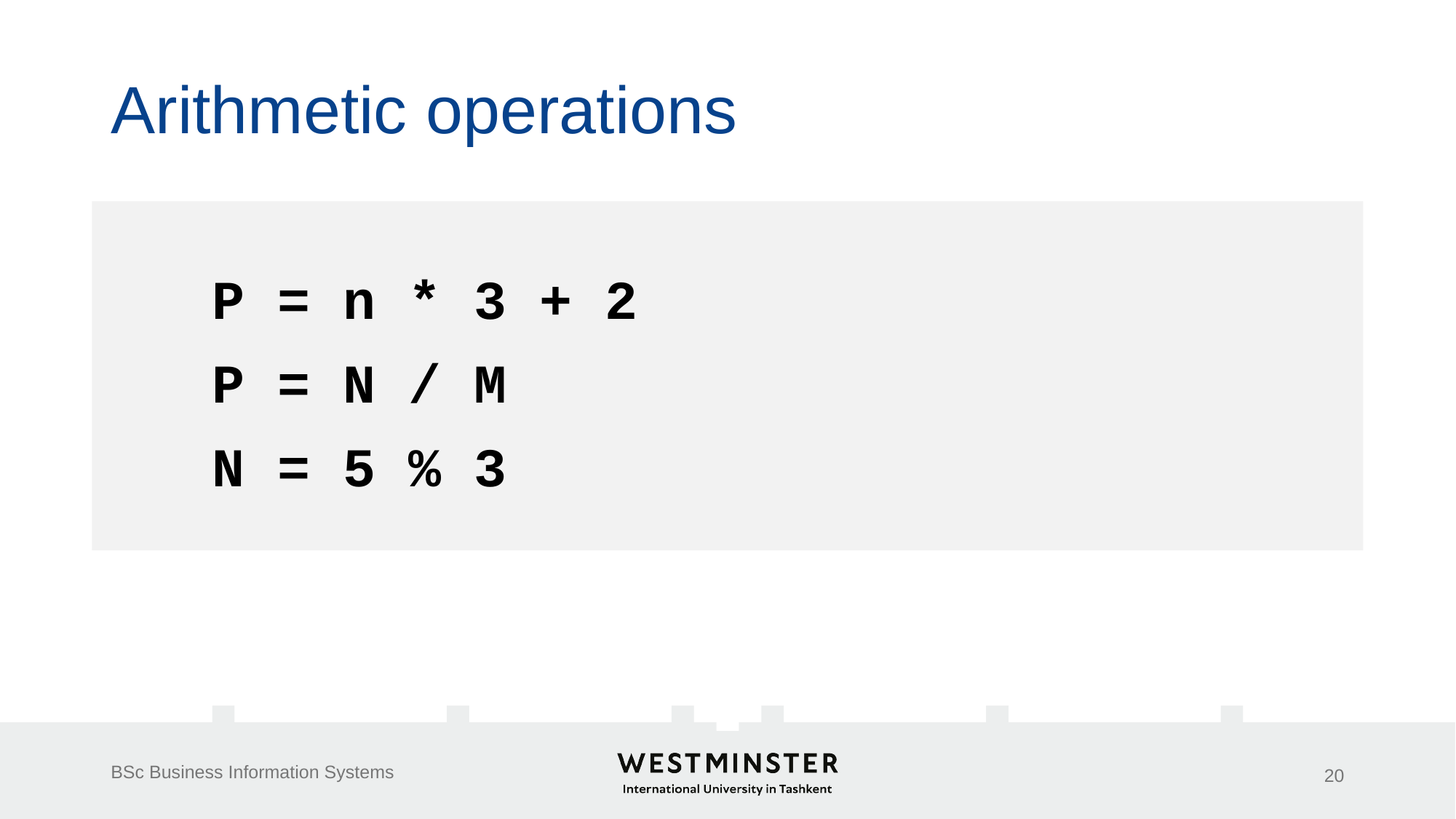

# Arithmetic operations

P = n * 3 + 2
P = N / M
N = 5 % 3

BSc Business Information Systems
20